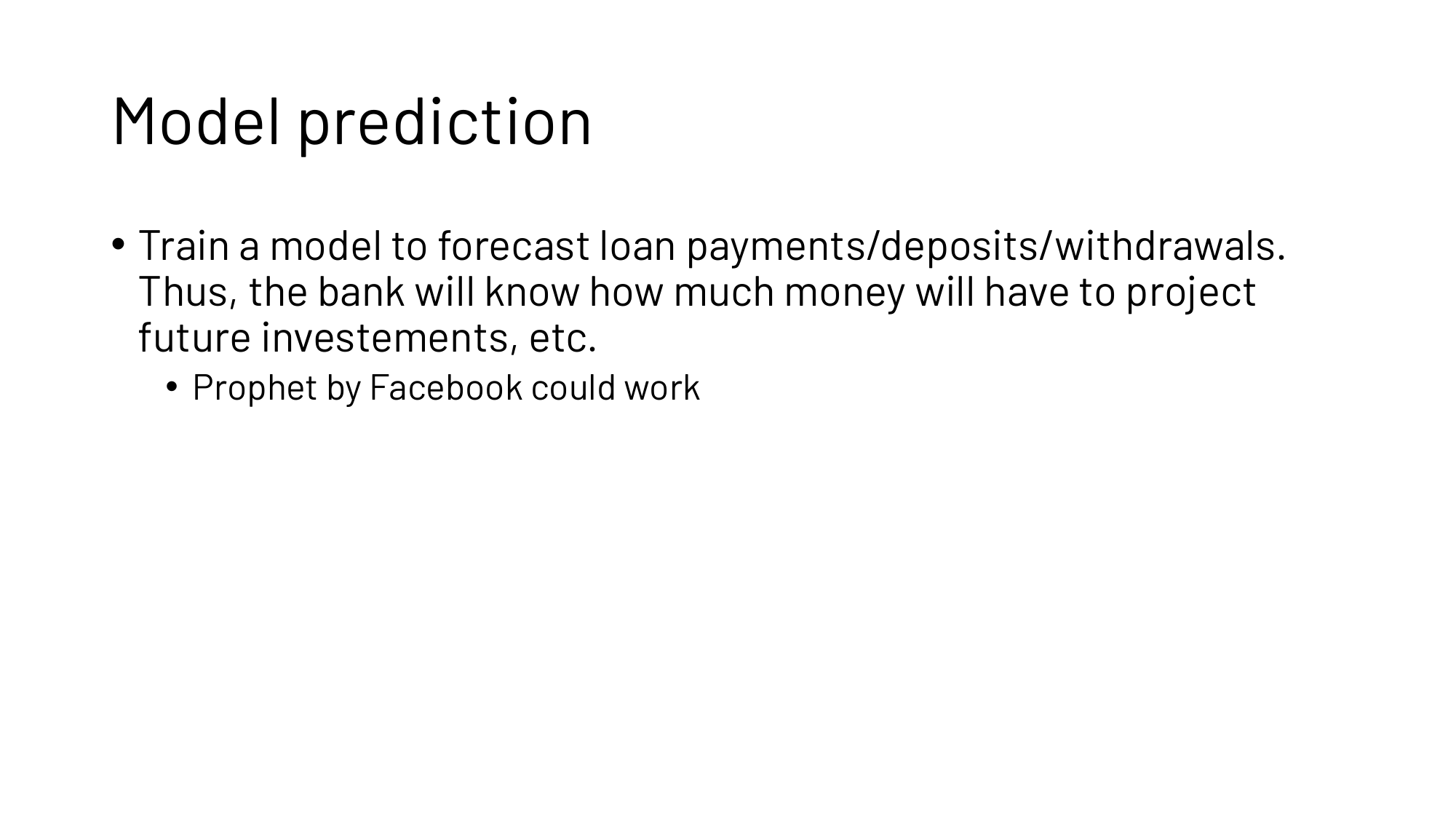

# Model prediction
Train a model to forecast loan payments/deposits/withdrawals. Thus, the bank will know how much money will have to project future investements, etc.
Prophet by Facebook could work